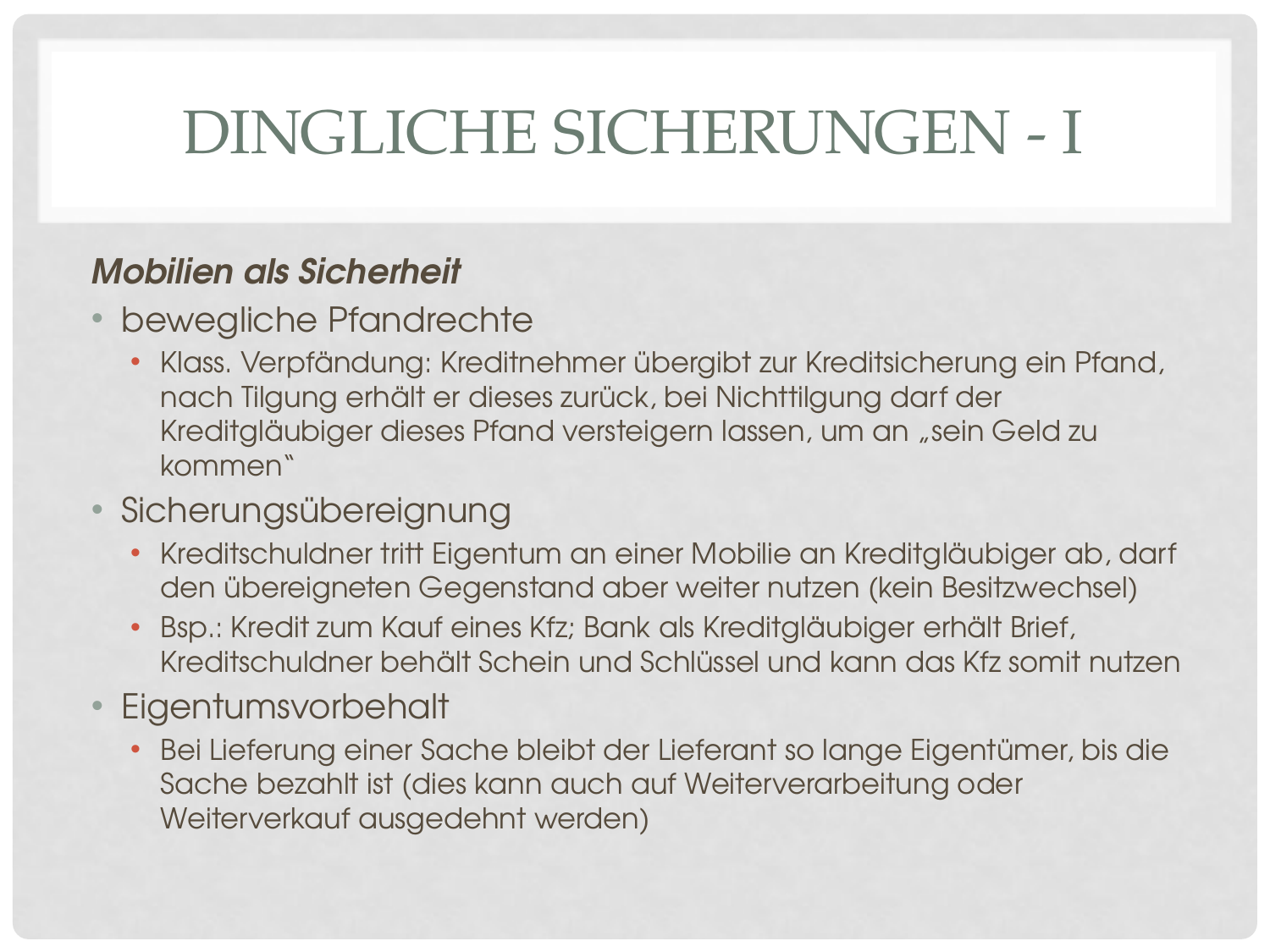

# dingliche Sicherungen - I
Mobilien als Sicherheit
bewegliche Pfandrechte
Klass. Verpfändung: Kreditnehmer übergibt zur Kreditsicherung ein Pfand, nach Tilgung erhält er dieses zurück, bei Nichttilgung darf der Kreditgläubiger dieses Pfand versteigern lassen, um an „sein Geld zu kommen“
Sicherungsübereignung
Kreditschuldner tritt Eigentum an einer Mobilie an Kreditgläubiger ab, darf den übereigneten Gegenstand aber weiter nutzen (kein Besitzwechsel)
Bsp.: Kredit zum Kauf eines Kfz; Bank als Kreditgläubiger erhält Brief, Kreditschuldner behält Schein und Schlüssel und kann das Kfz somit nutzen
Eigentumsvorbehalt
Bei Lieferung einer Sache bleibt der Lieferant so lange Eigentümer, bis die Sache bezahlt ist (dies kann auch auf Weiterverarbeitung oder Weiterverkauf ausgedehnt werden)